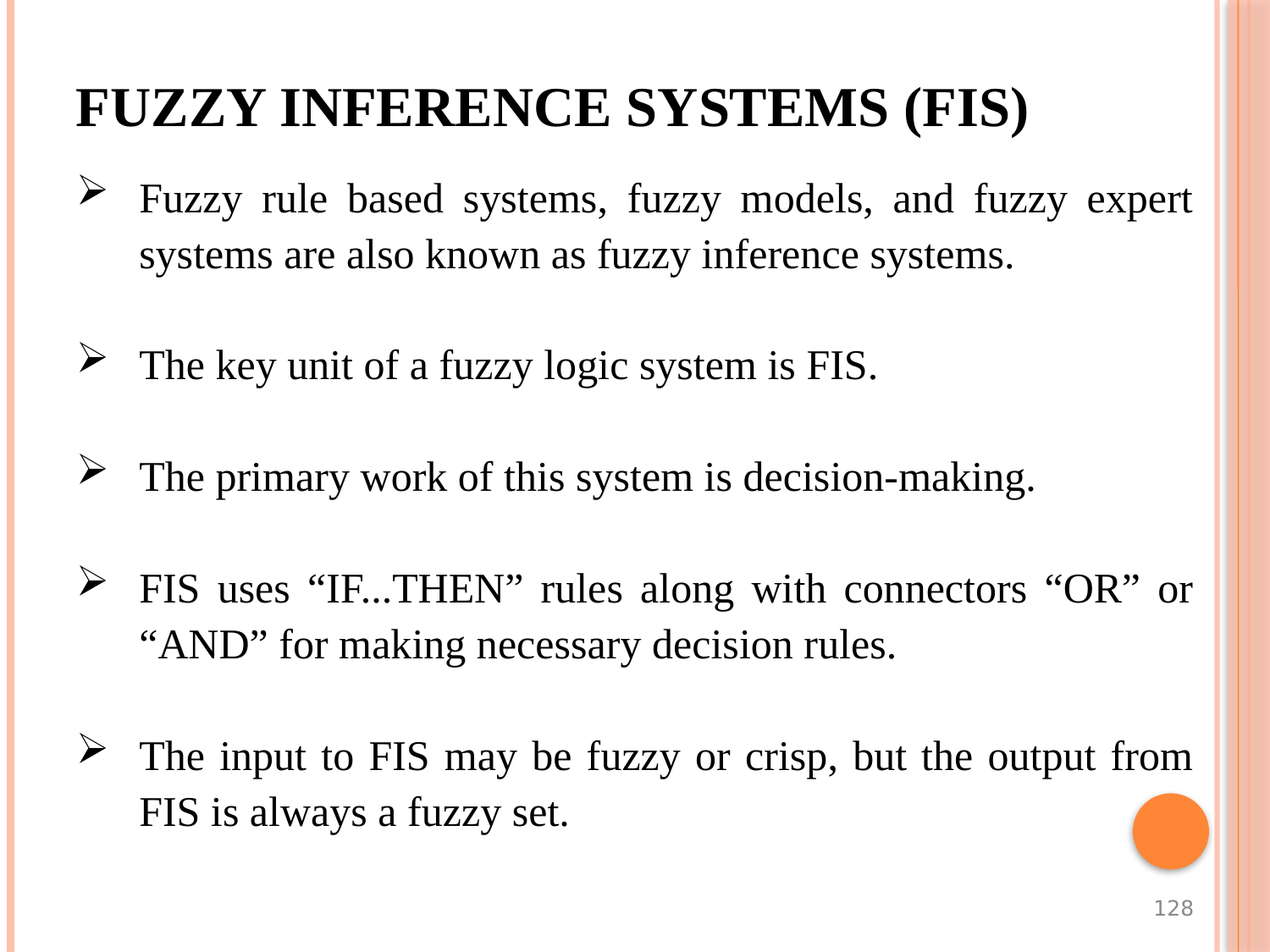

FUZZY INFERENCE SYSTEMS (FIS)
Fuzzy rule based systems, fuzzy models, and fuzzy expert systems are also known as fuzzy inference systems.

The key unit of a fuzzy logic system is FIS.

The primary work of this system is decision-making.

FIS uses “IF...THEN” rules along with connectors “OR” or “AND” for making necessary decision rules.

The input to FIS may be fuzzy or crisp, but the output from FIS is always a fuzzy set.
128